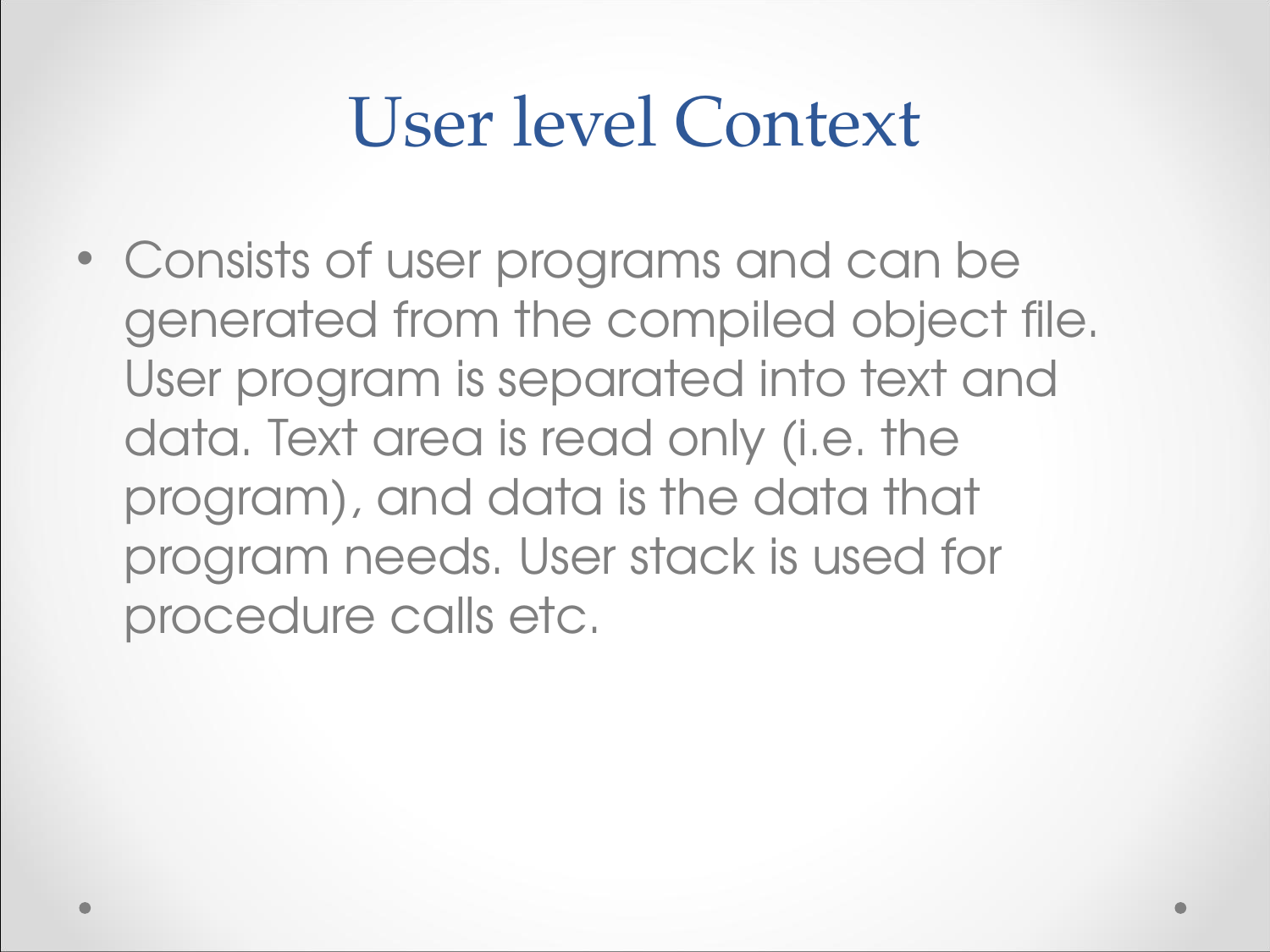

# User level Context
Consists of user programs and can be generated from the compiled object file. User program is separated into text and data. Text area is read only (i.e. the program), and data is the data that program needs. User stack is used for procedure calls etc.